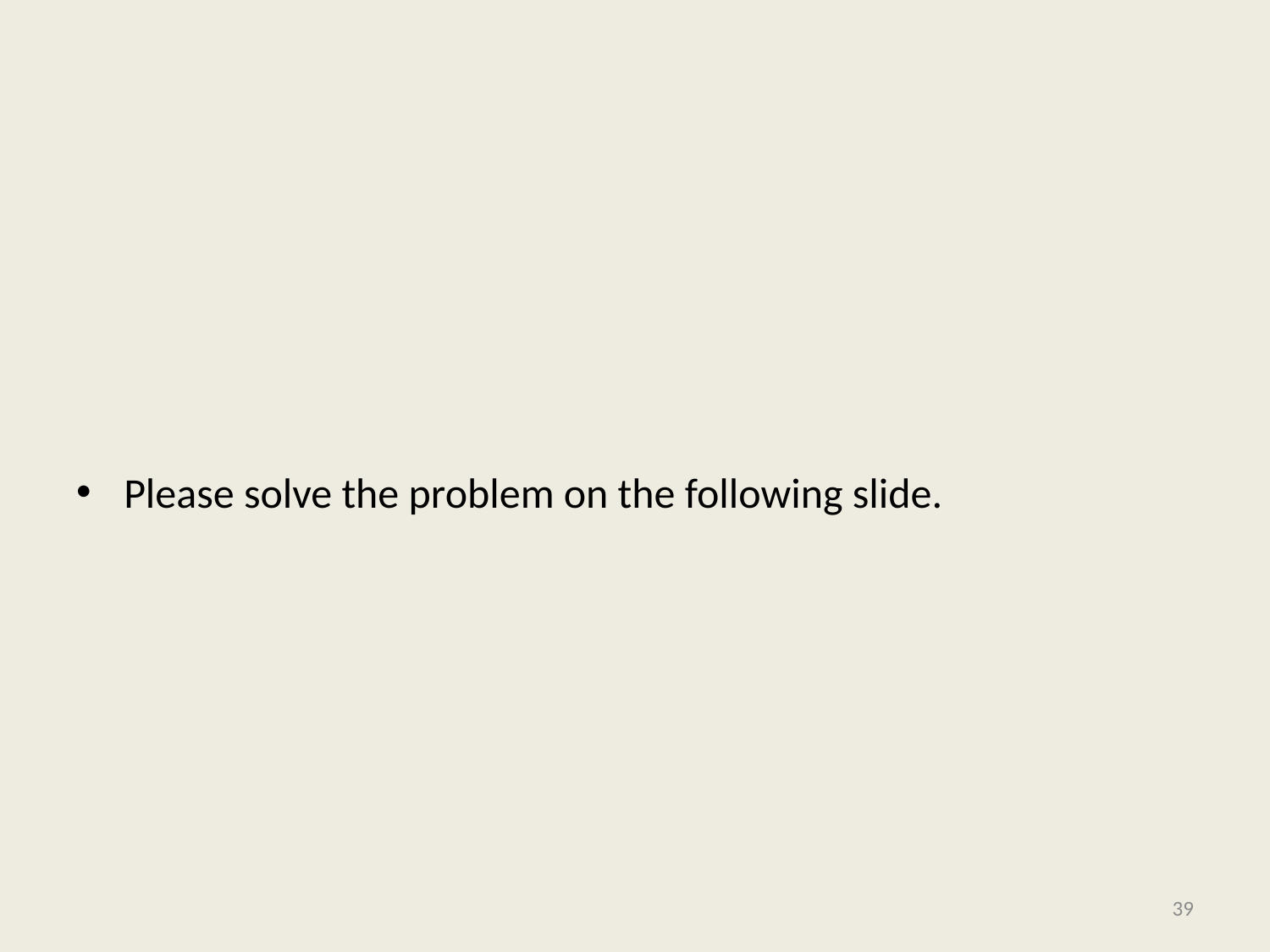

#

Please solve the problem on the following slide.

39